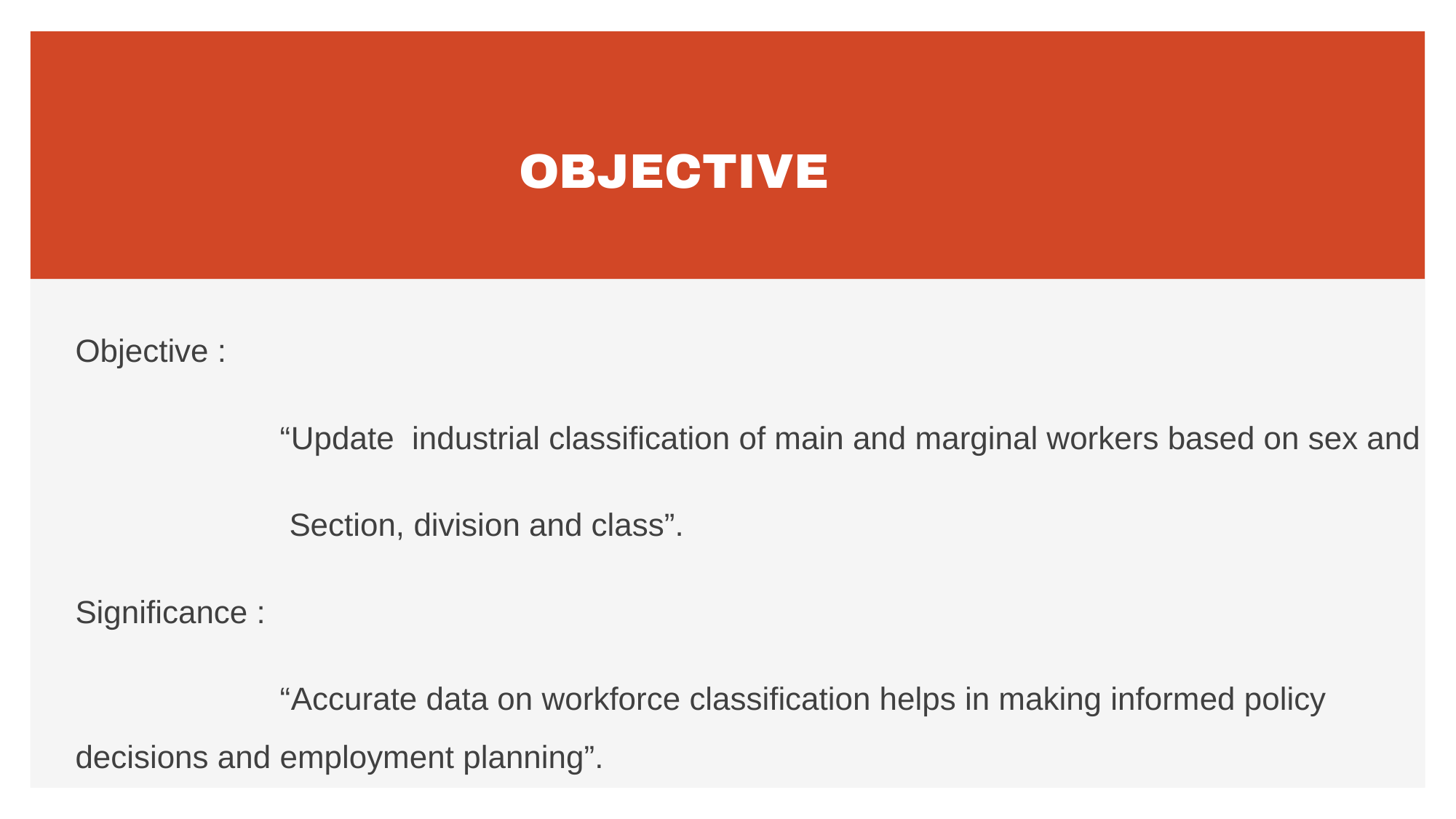

# OBJECTIVE
Objective :
                       “Update  industrial classification of main and marginal workers based on sex and
                        Section, division and class”.
Significance :
                       “Accurate data on workforce classification helps in making informed policy decisions and employment planning”.